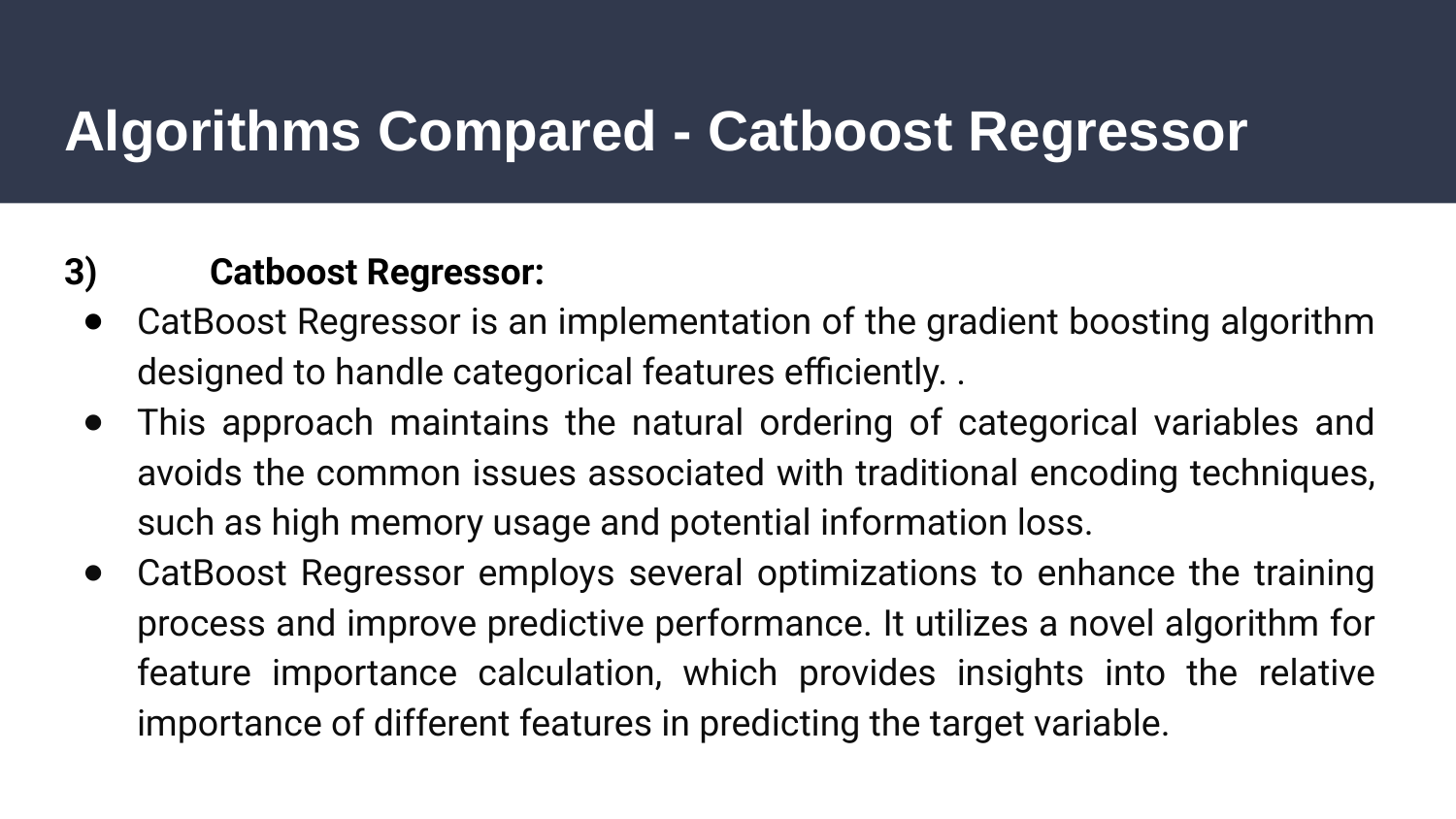

# Algorithms Compared - Catboost Regressor
3)	Catboost Regressor:
CatBoost Regressor is an implementation of the gradient boosting algorithm designed to handle categorical features efficiently. .
This approach maintains the natural ordering of categorical variables and avoids the common issues associated with traditional encoding techniques, such as high memory usage and potential information loss.
CatBoost Regressor employs several optimizations to enhance the training process and improve predictive performance. It utilizes a novel algorithm for feature importance calculation, which provides insights into the relative importance of different features in predicting the target variable.